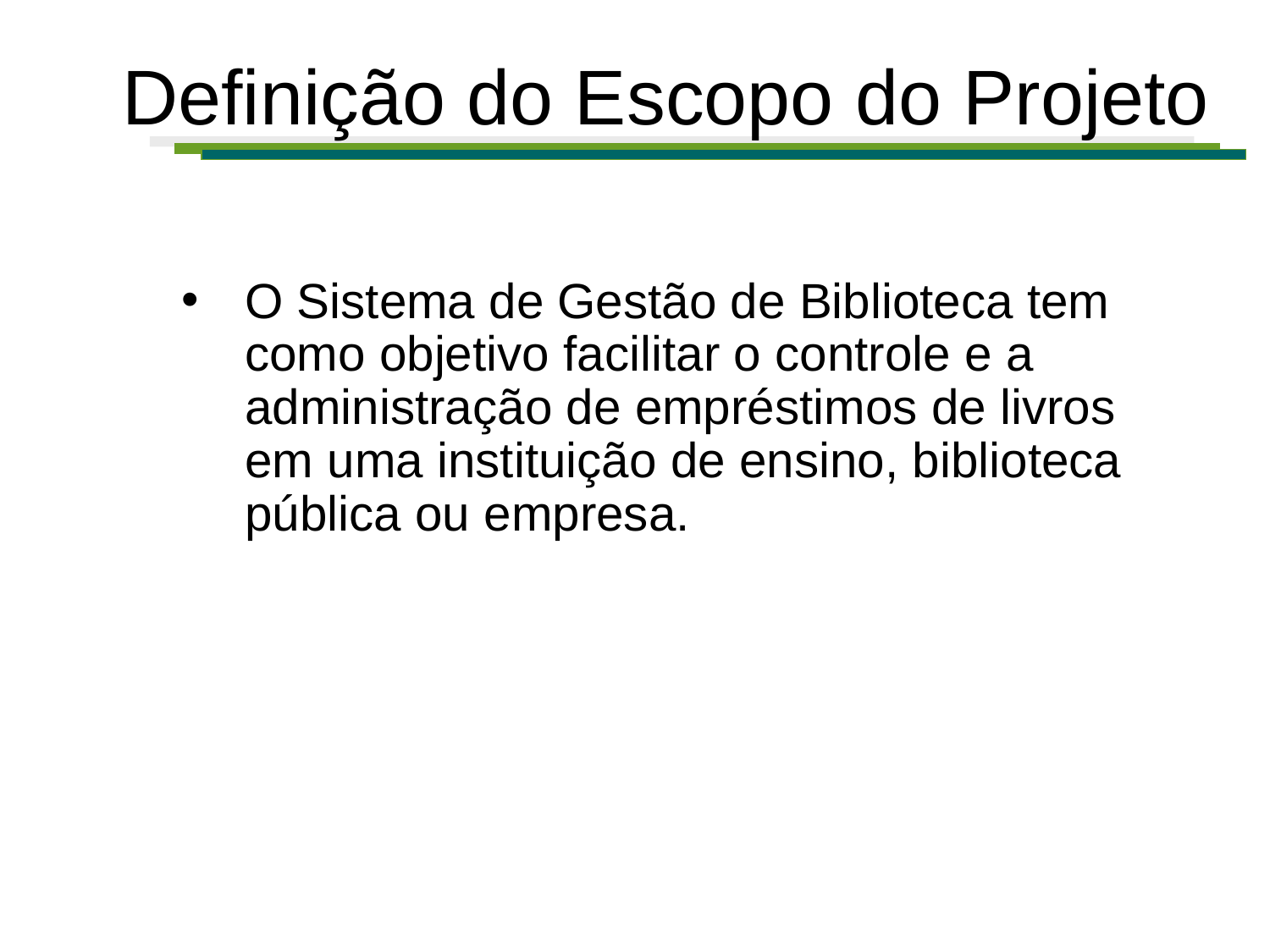

# Definição do Escopo do Projeto
O Sistema de Gestão de Biblioteca tem como objetivo facilitar o controle e a administração de empréstimos de livros em uma instituição de ensino, biblioteca pública ou empresa.